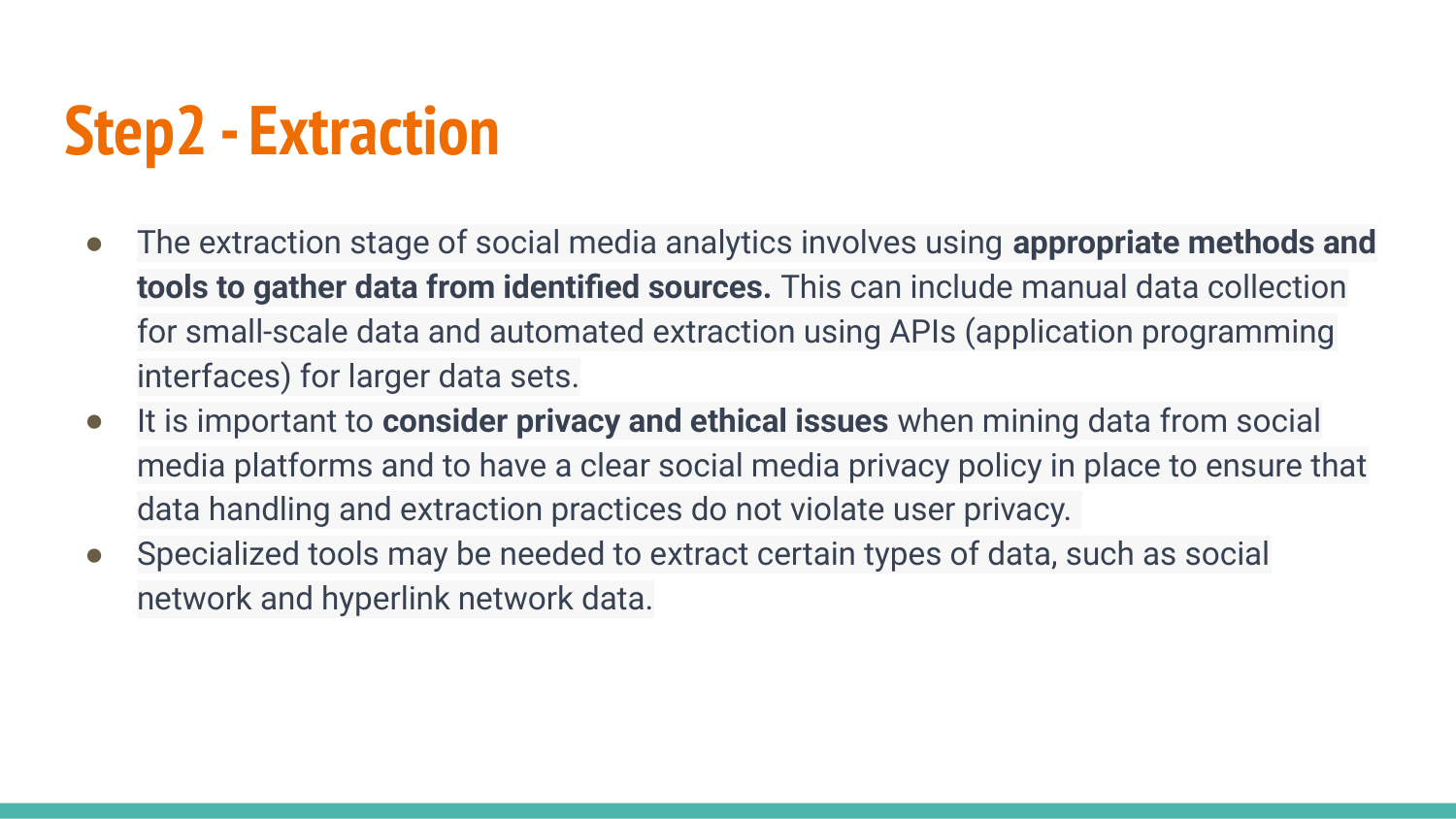

# Step2 - Extraction
The extraction stage of social media analytics involves using appropriate methods and tools to gather data from identified sources. This can include manual data collection for small-scale data and automated extraction using APIs (application programming interfaces) for larger data sets.
It is important to consider privacy and ethical issues when mining data from social media platforms and to have a clear social media privacy policy in place to ensure that data handling and extraction practices do not violate user privacy.
Specialized tools may be needed to extract certain types of data, such as social network and hyperlink network data.